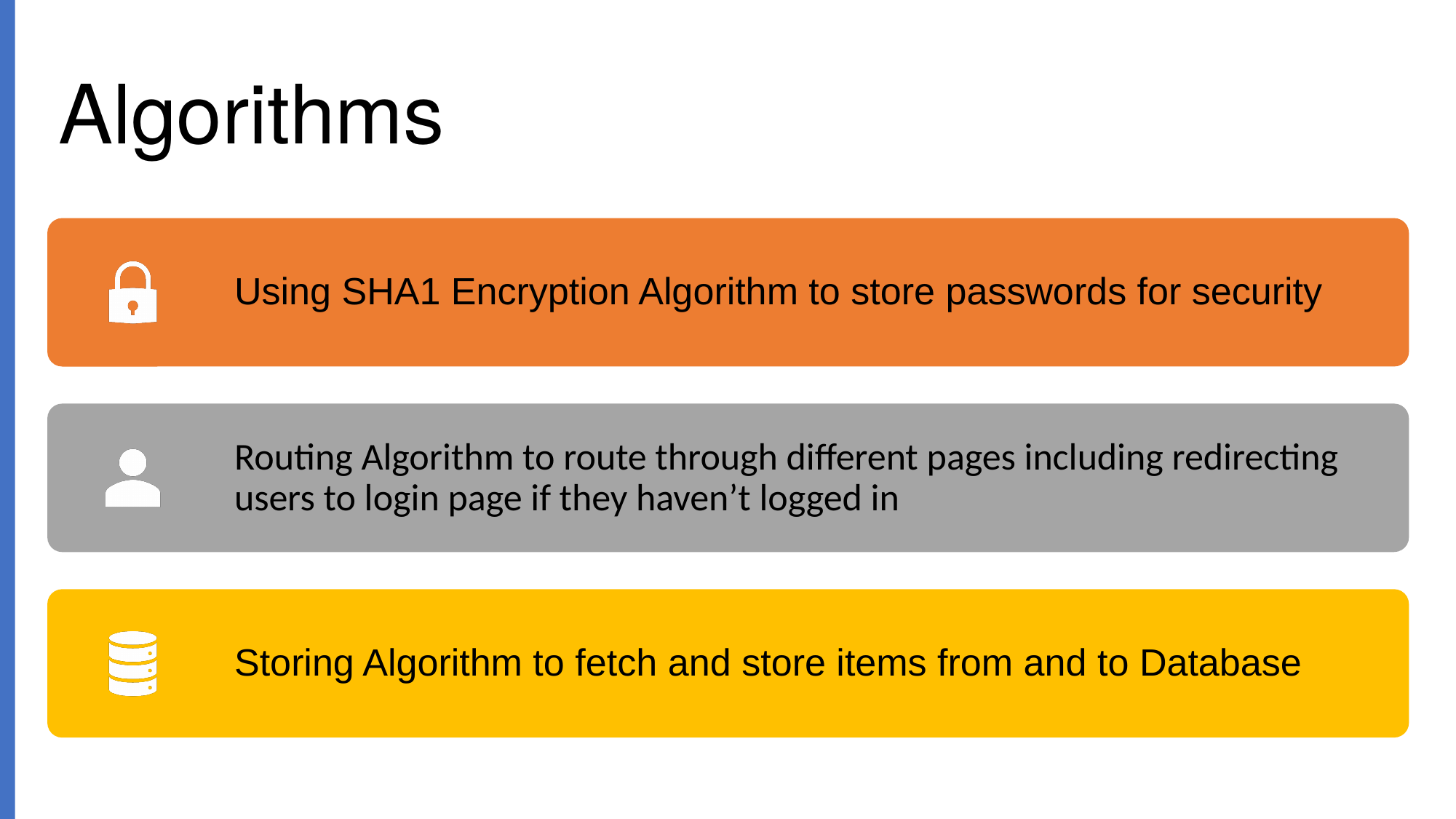

# Algorithms
Using SHA1 Encryption Algorithm to store passwords for security
Routing Algorithm to route through different pages including redirecting users to login page if they haven’t logged in
Storing Algorithm to fetch and store items from and to Database